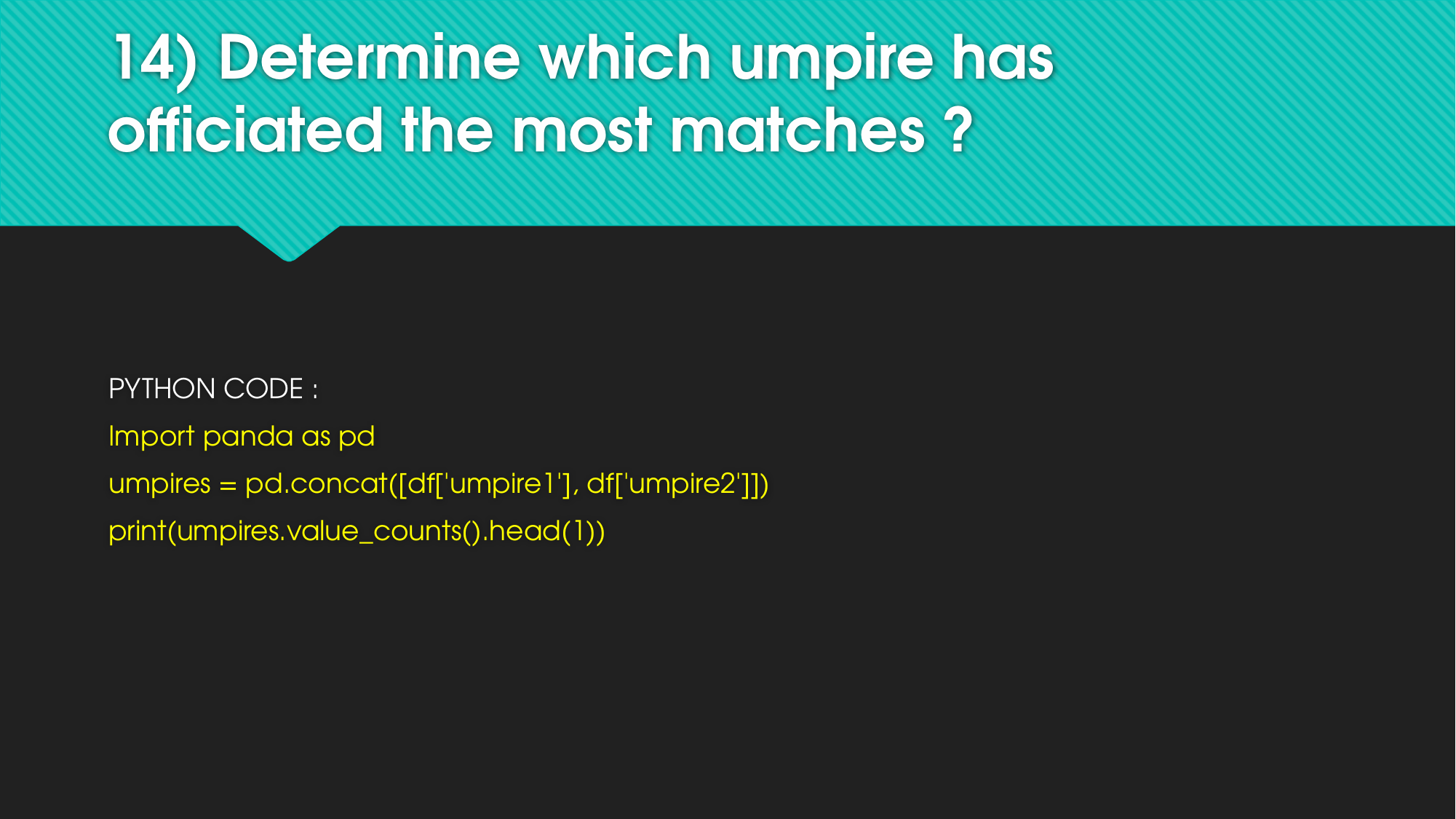

# 14) Determine which umpire has officiated the most matches ?
PYTHON CODE :
Import panda as pd
umpires = pd.concat([df['umpire1'], df['umpire2']])
print(umpires.value_counts().head(1))